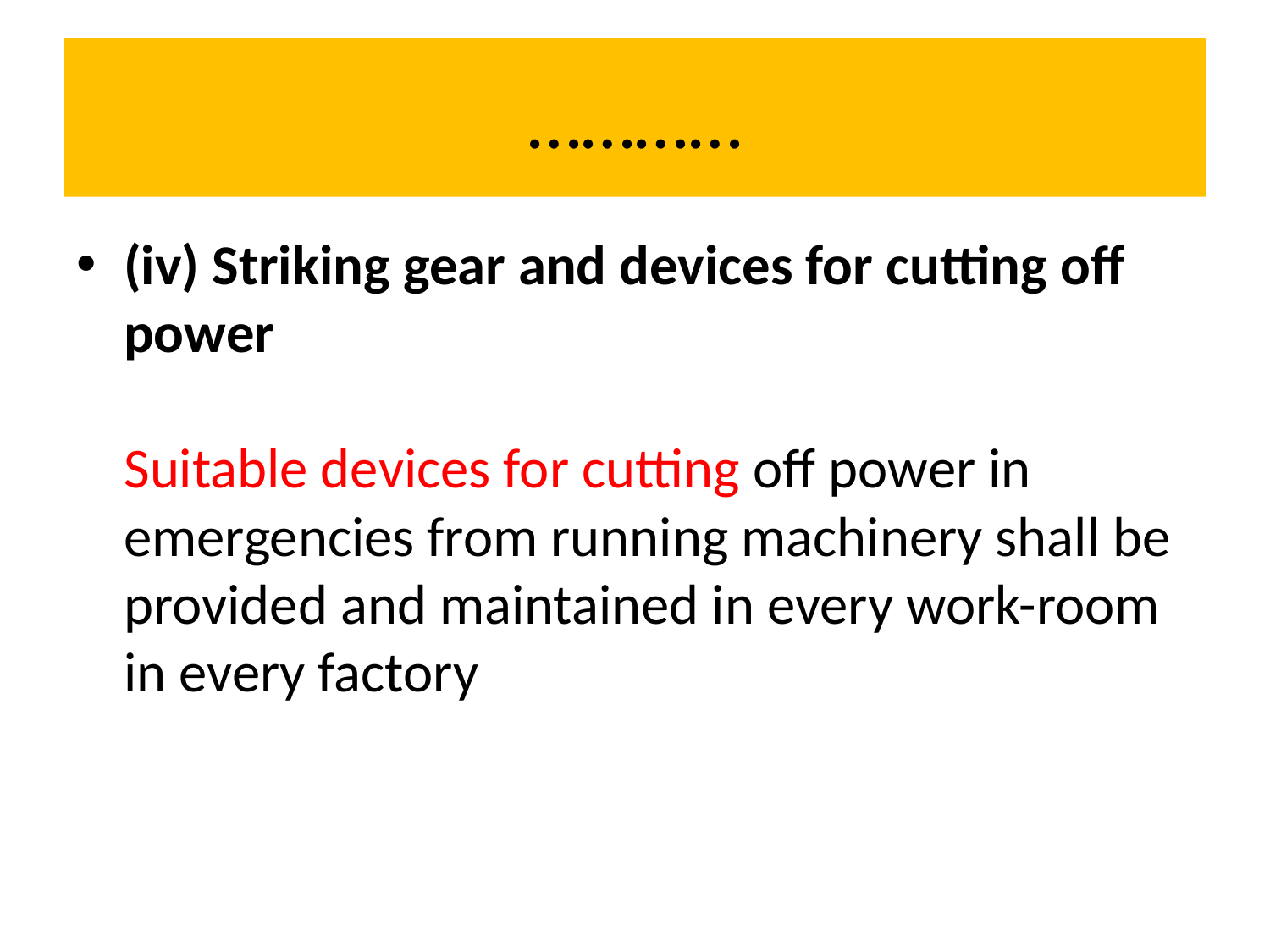

# …………
(iv) Striking gear and devices for cutting off power
Suitable devices for cutting off power in emergencies from running machinery shall be provided and maintained in every work-room in every factory